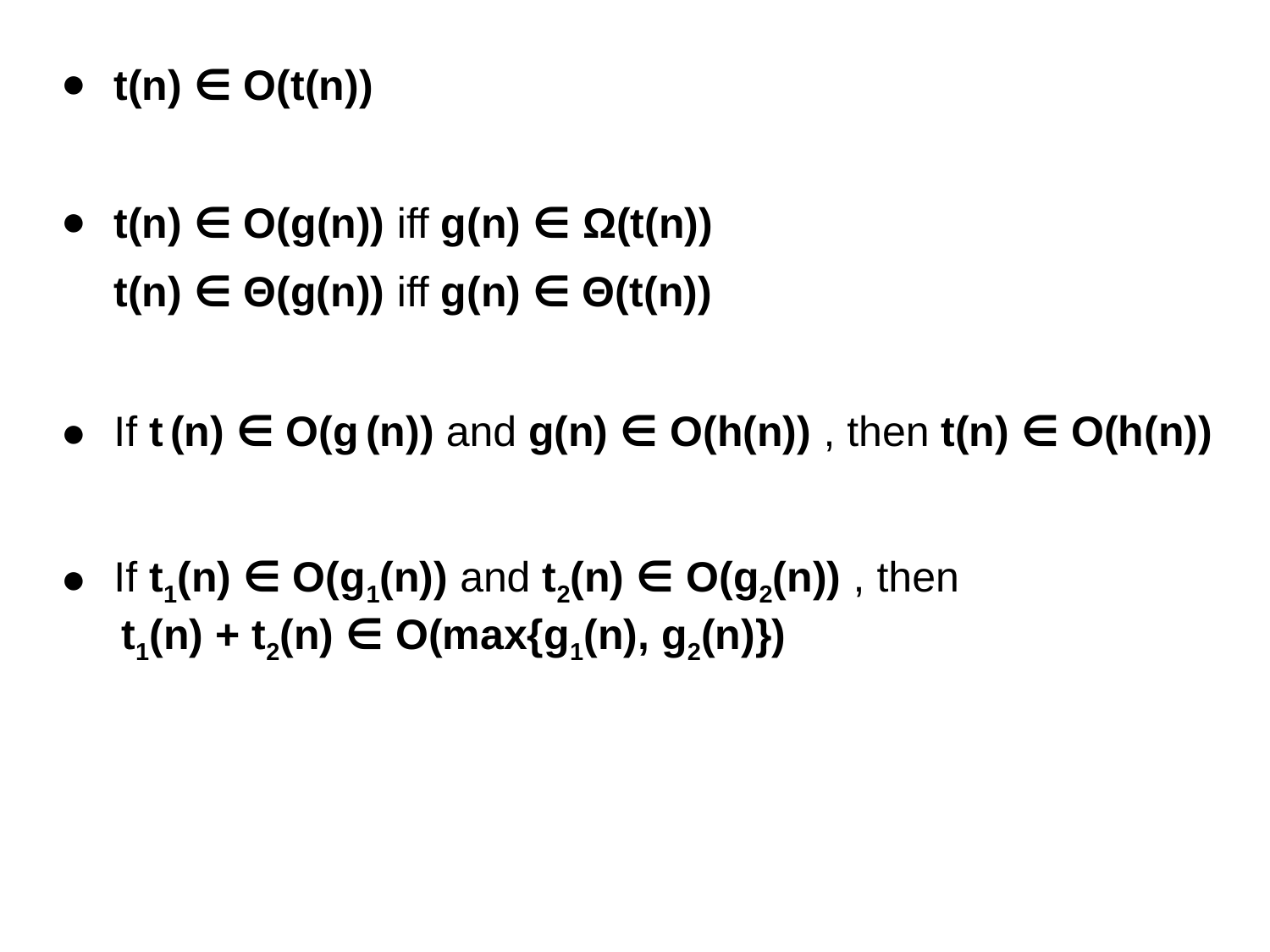

t(n) ∈ O(t(n))

t(n) ∈ O(g(n)) iff g(n) ∈ Ω(t(n))
t(n) ∈ Θ(g(n)) iff g(n) ∈ Θ(t(n))

If t (n) ∈ O(g (n)) and g(n) ∈ O(h(n)) , then t(n) ∈ O(h(n))

If t1(n) ∈ O(g1(n)) and t2(n) ∈ O(g2(n)) , then
      t1(n) + t2(n) ∈ O(max{g1(n), g2(n)})